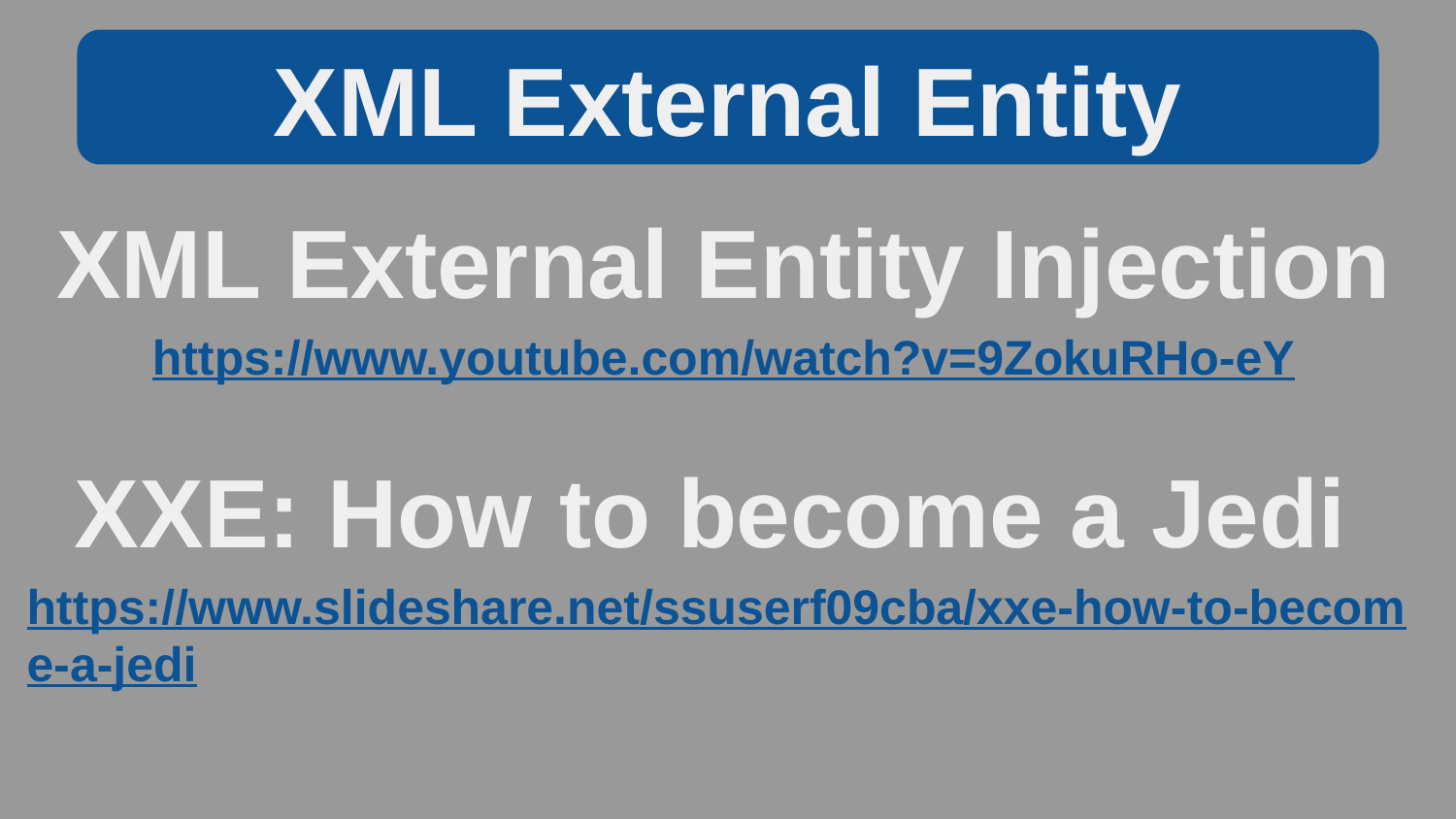

XML External Entity
XML External Entity Injection
https://www.youtube.com/watch?v=9ZokuRHo-eY
XXE: How to become a Jedi
https://www.slideshare.net/ssuserf09cba/xxe-how-to-become-a-jedi